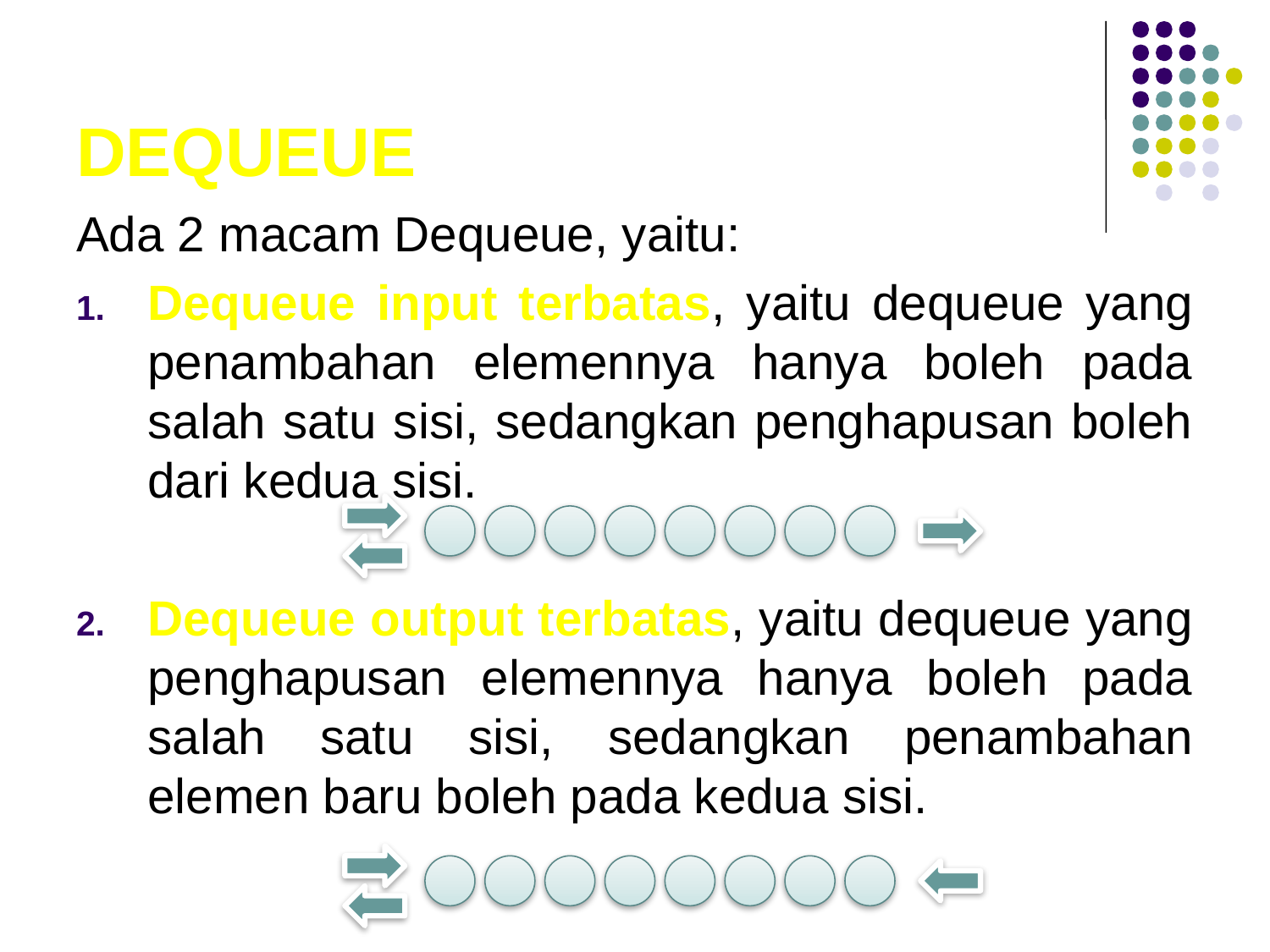

# DEQUEUE
Ada 2 macam Dequeue, yaitu:
Dequeue input terbatas, yaitu dequeue yang penambahan elemennya hanya boleh pada salah satu sisi, sedangkan penghapusan boleh dari kedua sisi.

Dequeue output terbatas, yaitu dequeue yang penghapusan elemennya hanya boleh pada salah satu sisi, sedangkan penambahan elemen baru boleh pada kedua sisi.